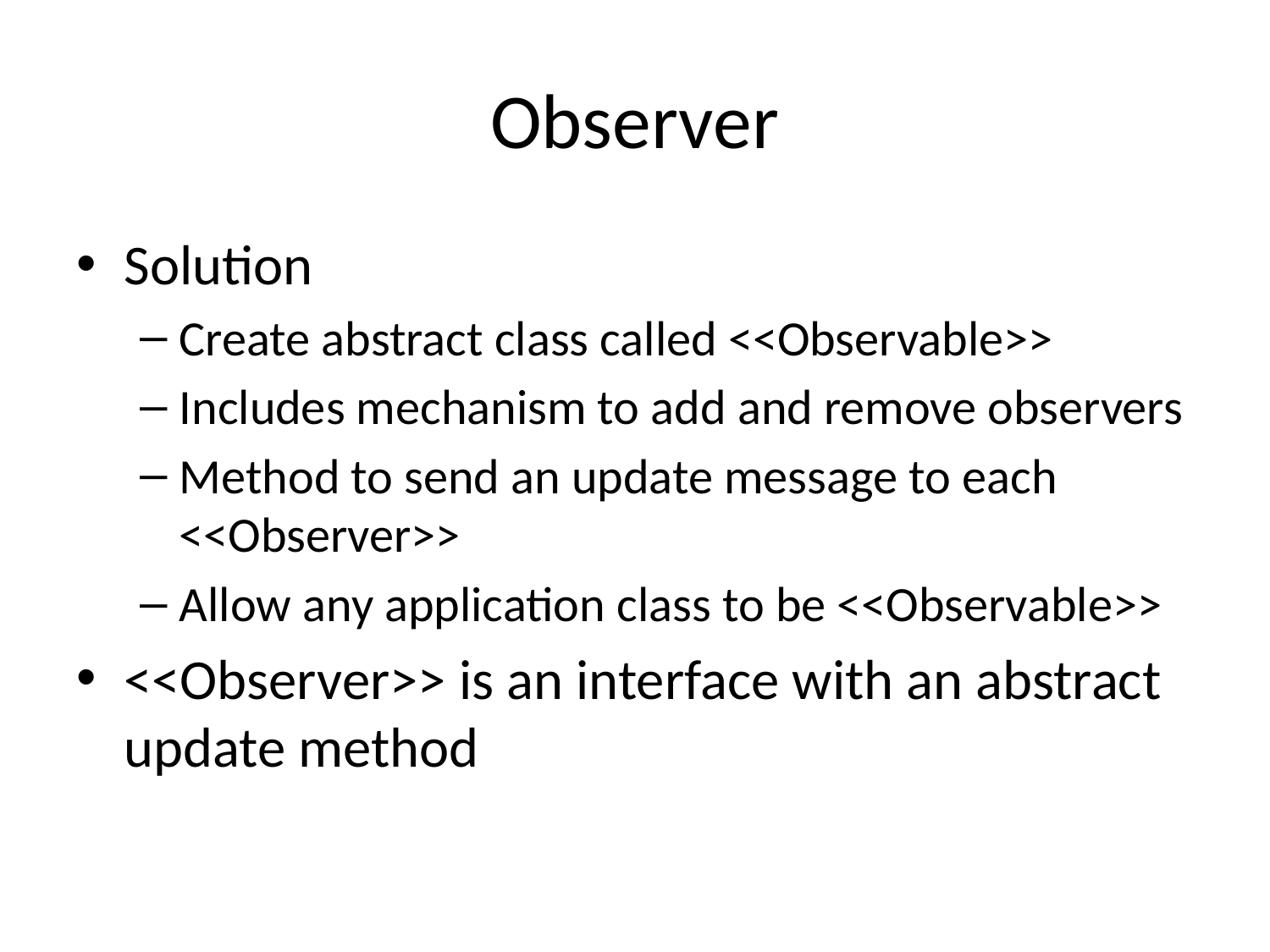

# Observer
Solution
Create abstract class called <<Observable>>
Includes mechanism to add and remove observers
Method to send an update message to each <<Observer>>
Allow any application class to be <<Observable>>
<<Observer>> is an interface with an abstract update method